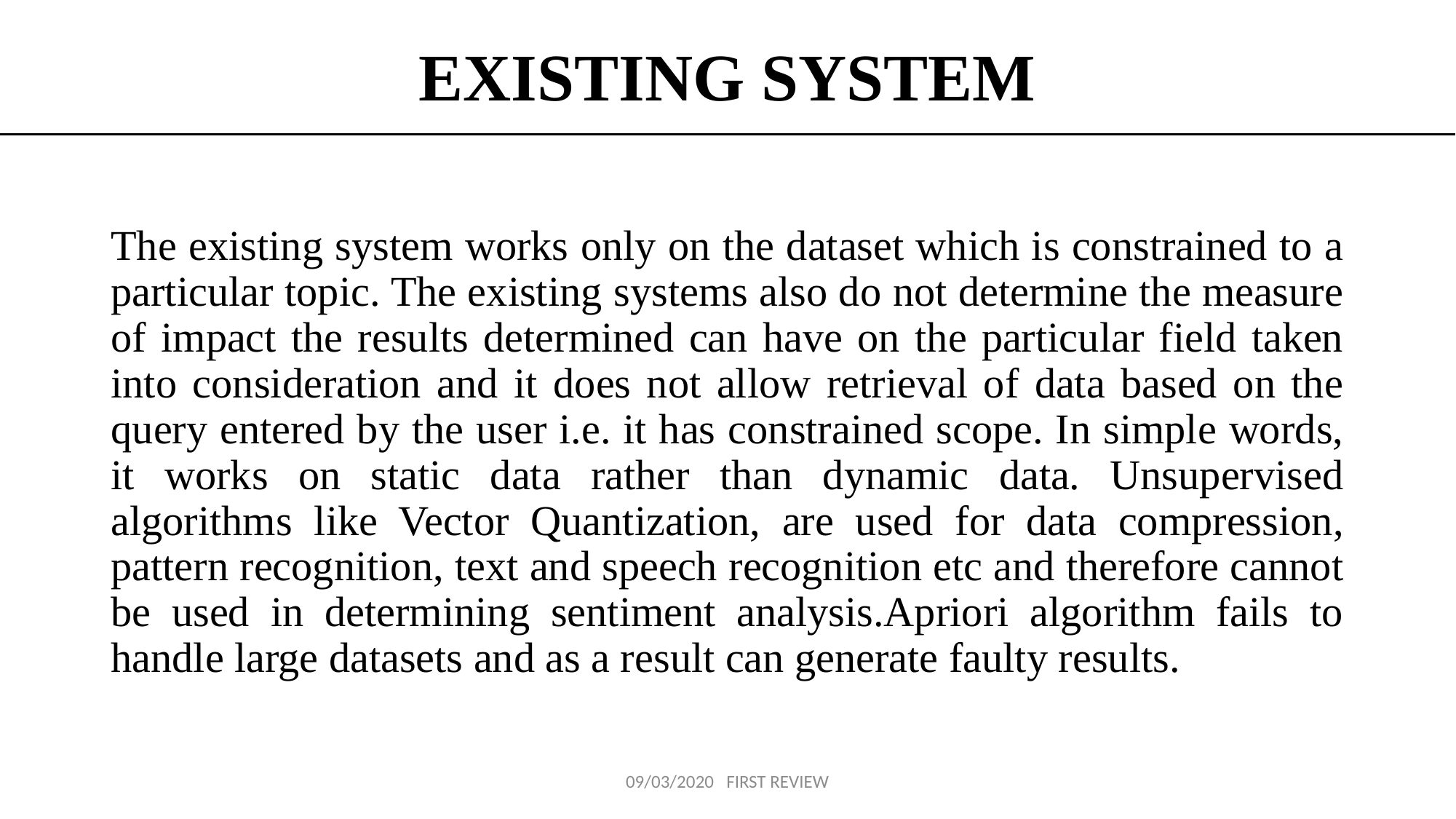

# EXISTING SYSTEM
The existing system works only on the dataset which is constrained to a particular topic. The existing systems also do not determine the measure of impact the results determined can have on the particular field taken into consideration and it does not allow retrieval of data based on the query entered by the user i.e. it has constrained scope. In simple words, it works on static data rather than dynamic data. Unsupervised algorithms like Vector Quantization, are used for data compression, pattern recognition, text and speech recognition etc and therefore cannot be used in determining sentiment analysis.Apriori algorithm fails to handle large datasets and as a result can generate faulty results.
09/03/2020   FIRST REVIEW